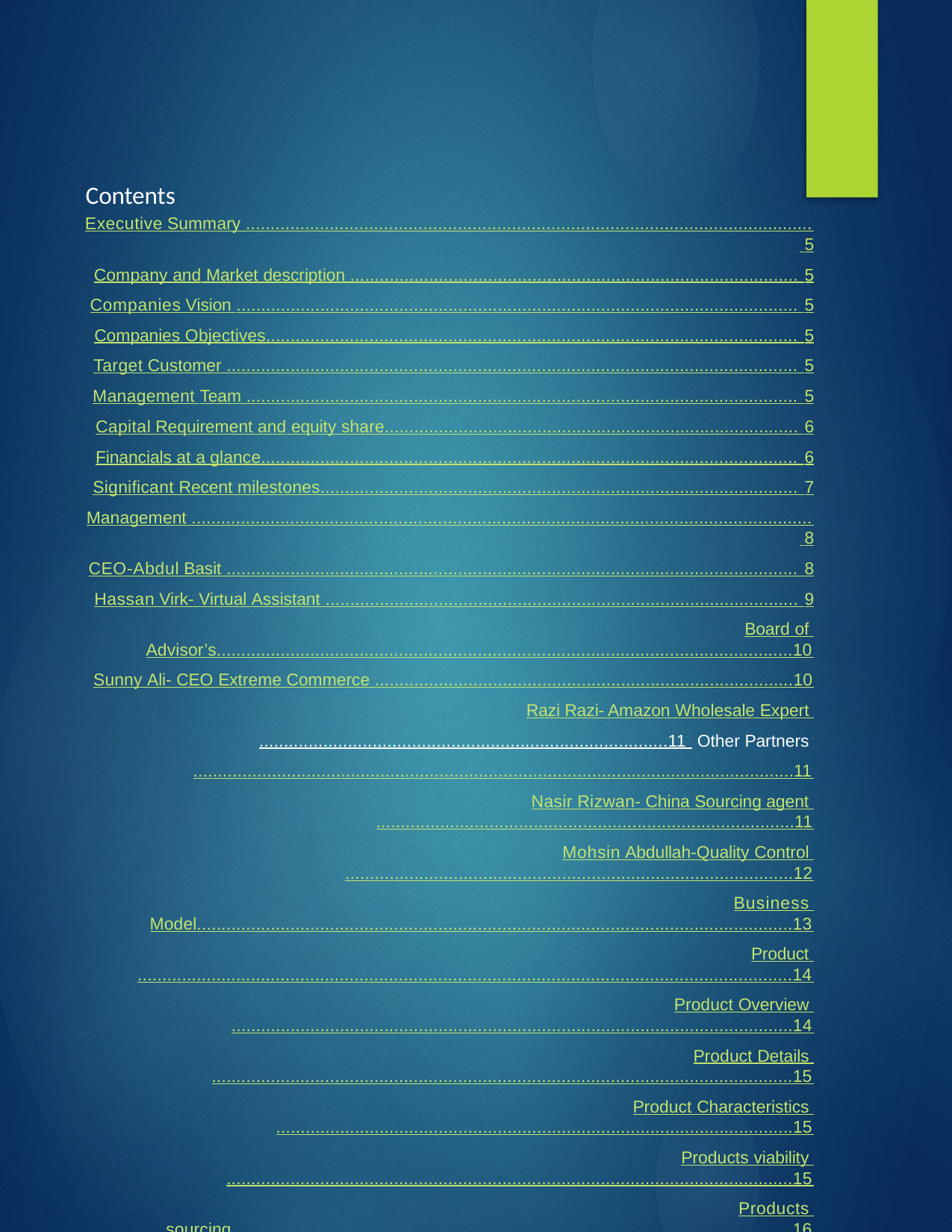

Contents
Executive Summary ................................................................................................................... 5
Company and Market description ........................................................................................... 5
Companies Vision .................................................................................................................. 5
Companies Objectives............................................................................................................ 5
Target Customer .................................................................................................................... 5
Management Team ................................................................................................................ 5
Capital Requirement and equity share.................................................................................... 6
Financials at a glance............................................................................................................. 6
Significant Recent milestones................................................................................................. 7
Management .............................................................................................................................. 8
CEO-Abdul Basit .................................................................................................................... 8
Hassan Virk- Virtual Assistant ................................................................................................ 9
Board of Advisor’s.....................................................................................................................10
Sunny Ali- CEO Extreme Commerce .....................................................................................10
Razi Razi- Amazon Wholesale Expert ...................................................................................11  Other Partners ..........................................................................................................................11
Nasir Rizwan- China Sourcing agent .....................................................................................11
Mohsin Abdullah-Quality Control ...........................................................................................12
Business Model.........................................................................................................................13
Product .....................................................................................................................................14
Product Overview ..................................................................................................................14
Product Details ......................................................................................................................15
Product Characteristics .........................................................................................................15
Products viability ...................................................................................................................15
Products sourcing..................................................................................................................16
Sourcing price .......................................................................................................................16
Quality Control.......................................................................................................................16
Packaging .............................................................................................................................17
Patent....................................................................................................................................17
Current Sale Price Strategy ...................................................................................................17
Future Sale Price Strategy.....................................................................................................17
Volume Discounts .................................................................................................................17
3